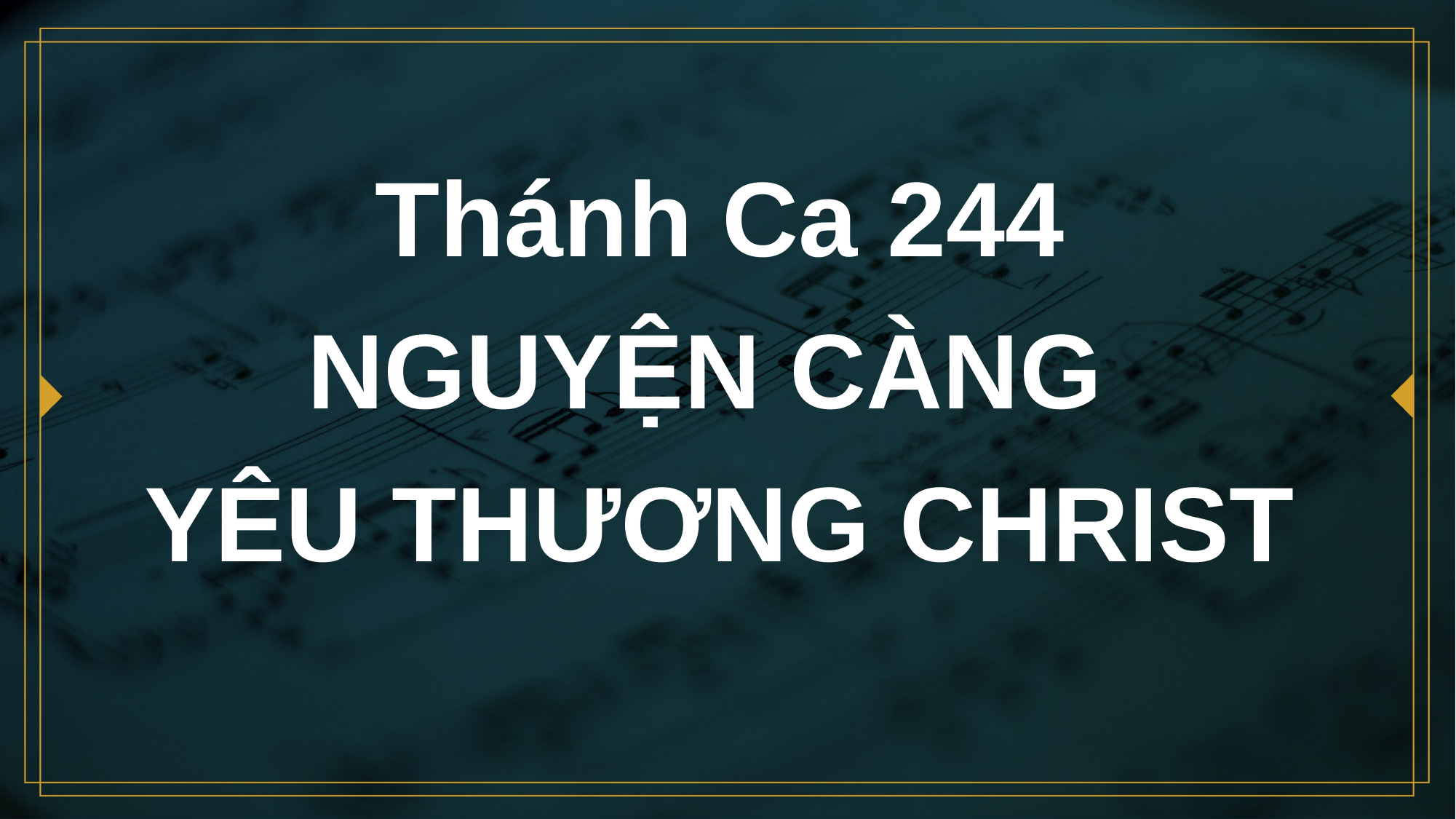

# Thánh Ca 244 NGUYỆN CÀNG YÊU THƯƠNG CHRIST